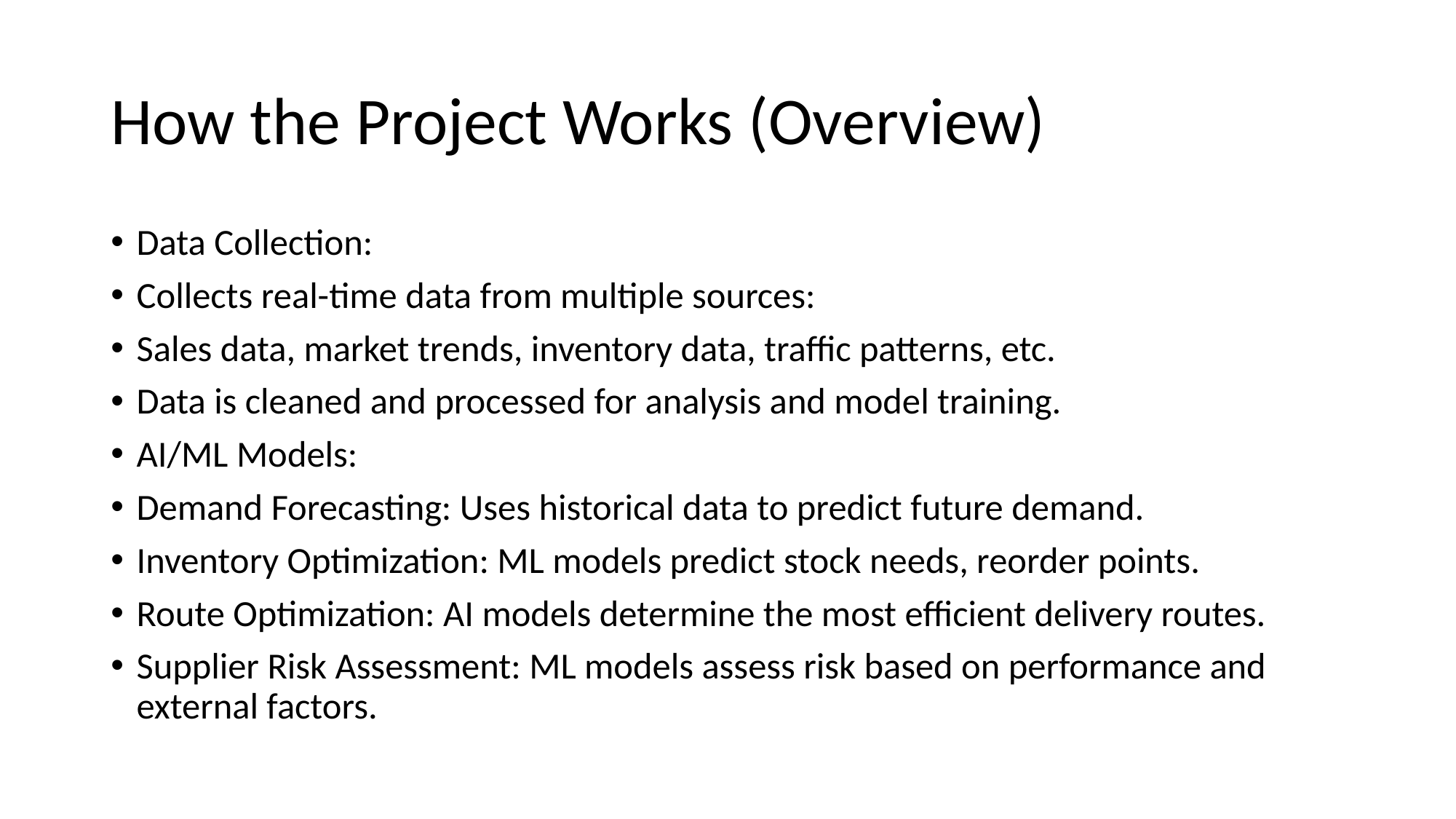

# How the Project Works (Overview)
Data Collection:
Collects real-time data from multiple sources:
Sales data, market trends, inventory data, traffic patterns, etc.
Data is cleaned and processed for analysis and model training.
AI/ML Models:
Demand Forecasting: Uses historical data to predict future demand.
Inventory Optimization: ML models predict stock needs, reorder points.
Route Optimization: AI models determine the most efficient delivery routes.
Supplier Risk Assessment: ML models assess risk based on performance and external factors.